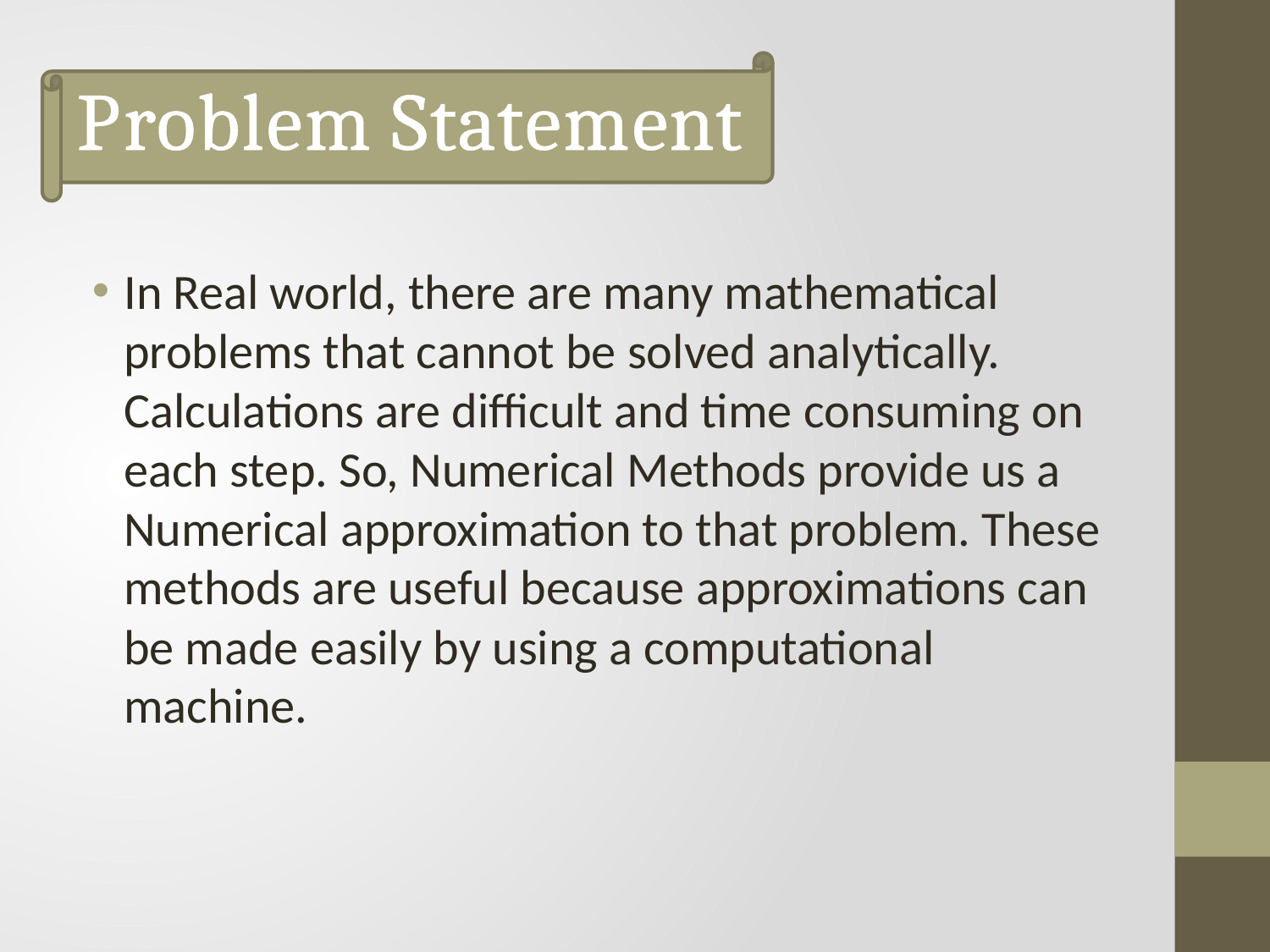

# Problem Statement

In Real world, there are many mathematical problems that cannot be solved analytically. Calculations are difficult and time consuming on each step. So, Numerical Methods provide us a Numerical approximation to that problem. These methods are useful because approximations can be made easily by using a computational machine.